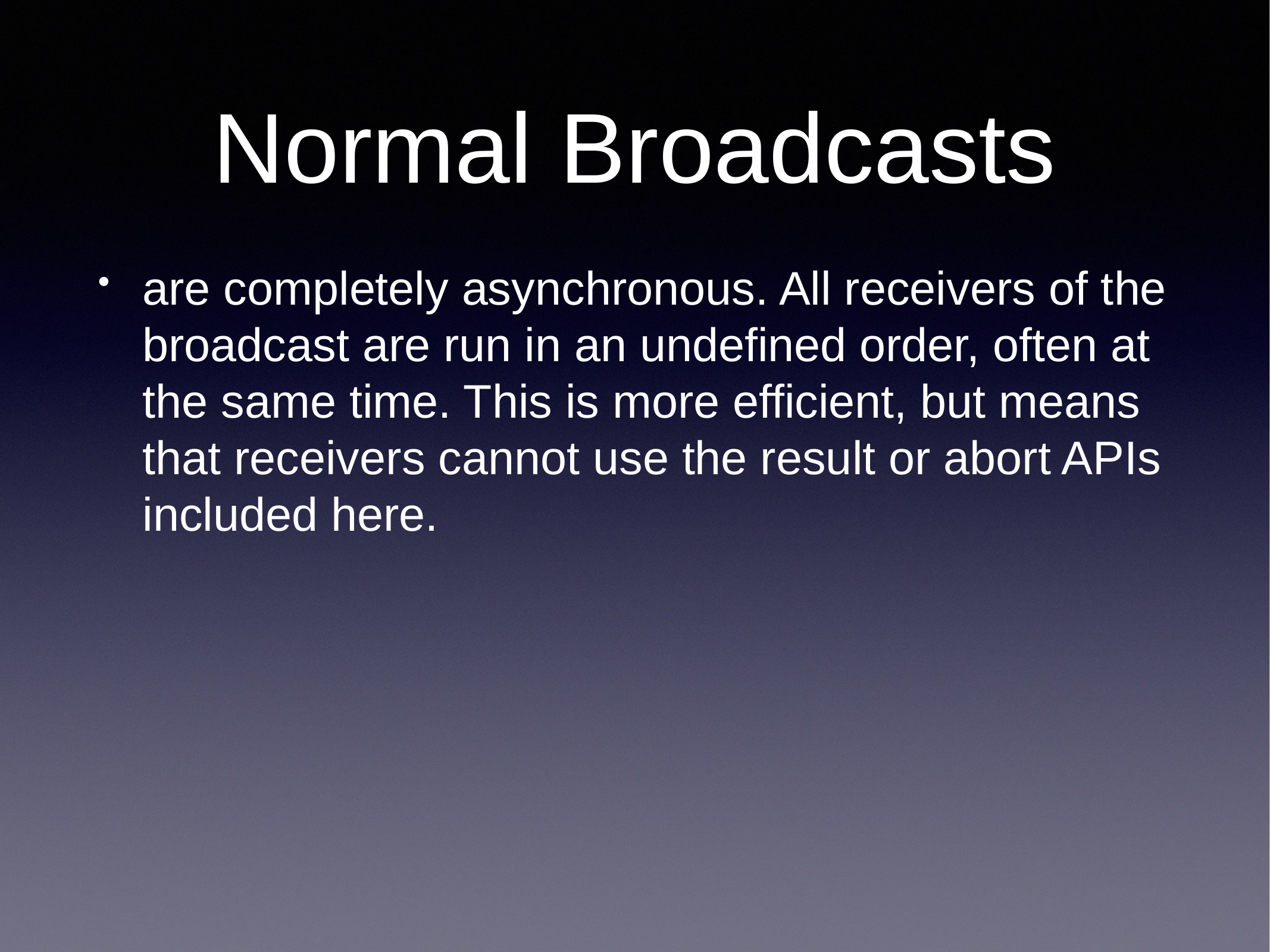

# Normal Broadcasts
are completely asynchronous. All receivers of the broadcast are run in an undefined order, often at the same time. This is more efficient, but means that receivers cannot use the result or abort APIs included here.